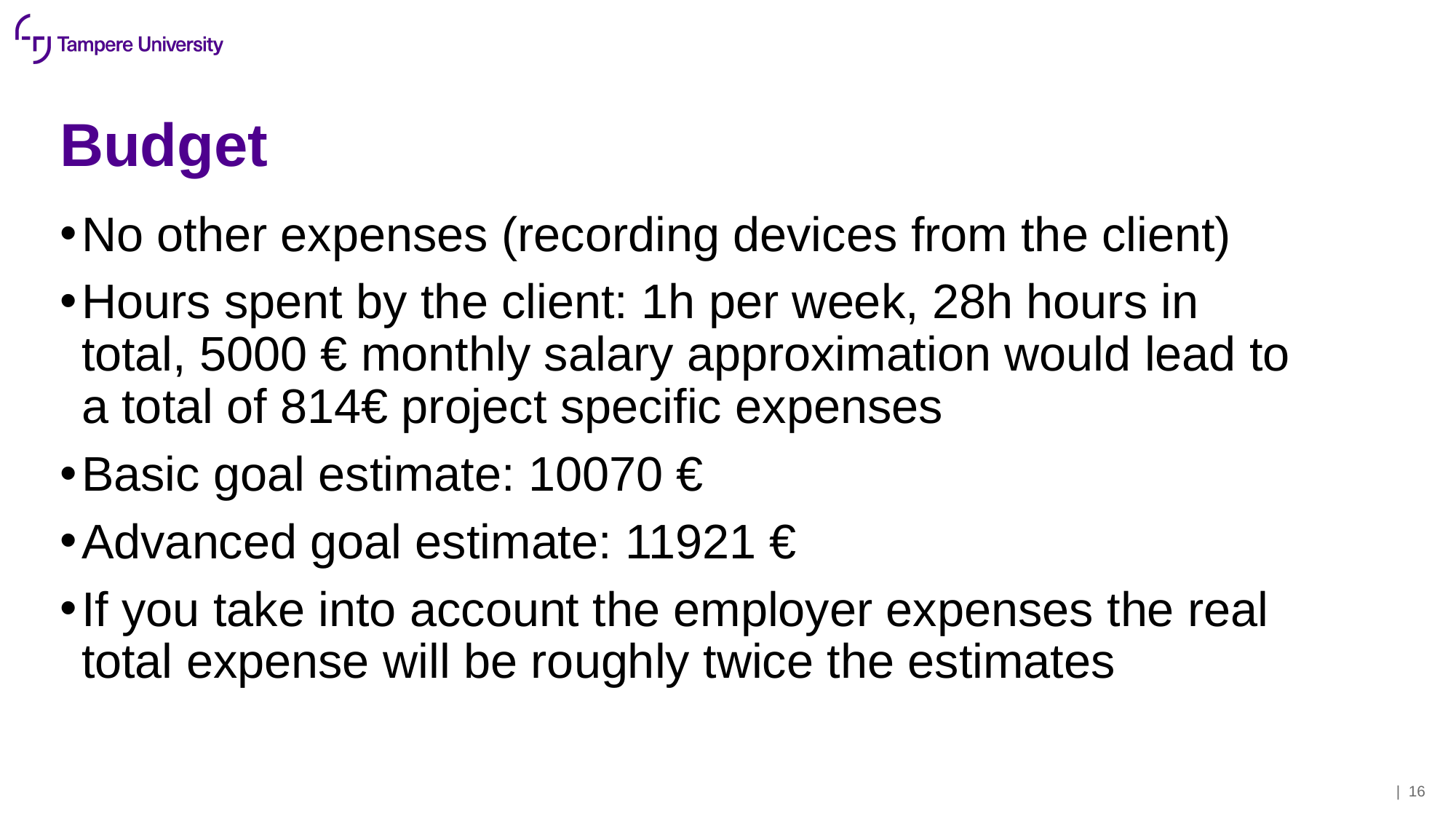

# Budget
No other expenses (recording devices from the client)
Hours spent by the client: 1h per week, 28h hours in total, 5000 € monthly salary approximation would lead to a total of 814€ project specific expenses
Basic goal estimate: 10070 €
Advanced goal estimate: 11921 €
If you take into account the employer expenses the real total expense will be roughly twice the estimates

|  16